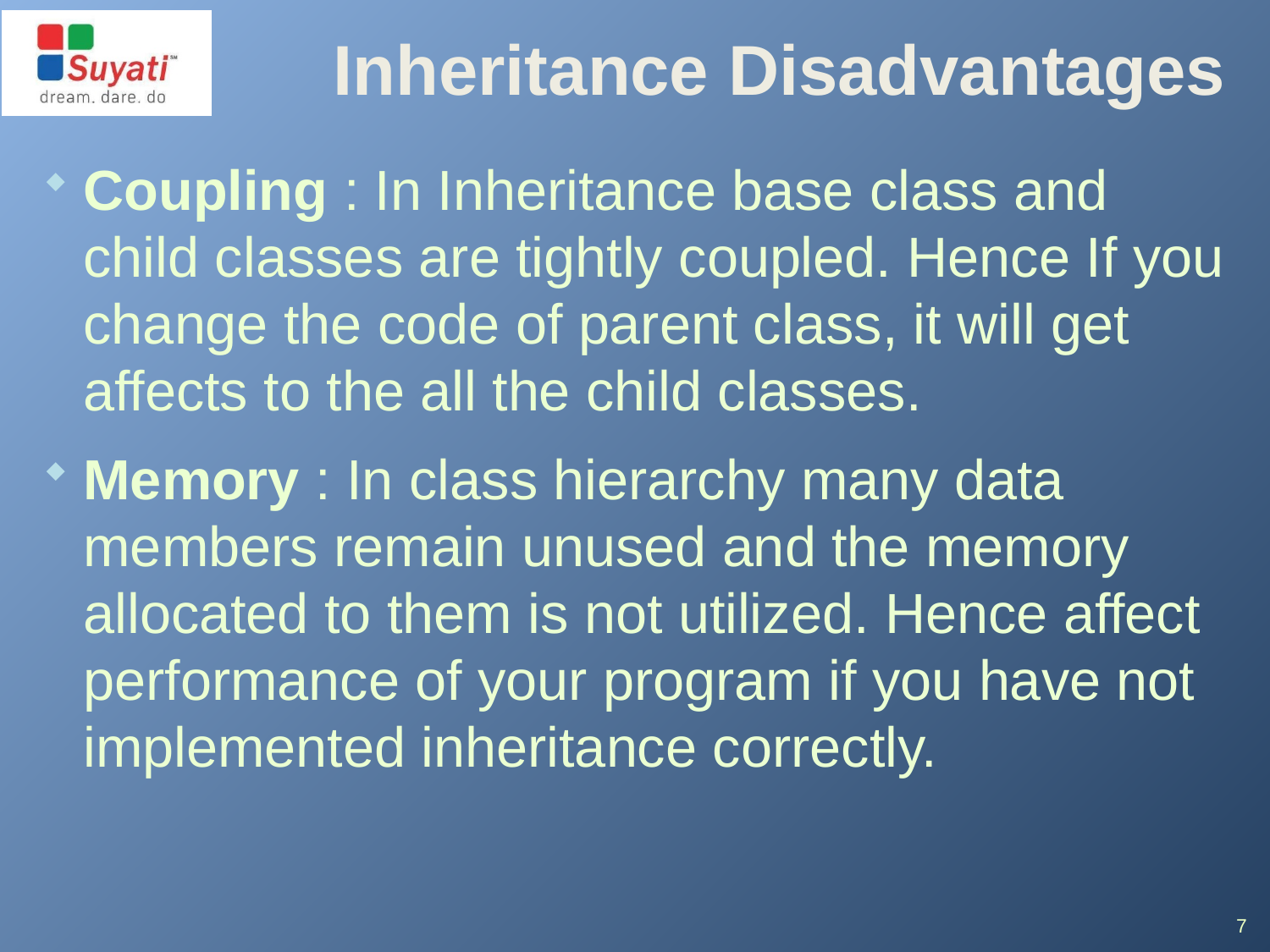

# Inheritance Disadvantages
Coupling : In Inheritance base class and child classes are tightly coupled. Hence If you change the code of parent class, it will get affects to the all the child classes.
Memory : In class hierarchy many data members remain unused and the memory allocated to them is not utilized. Hence affect performance of your program if you have not implemented inheritance correctly.

7